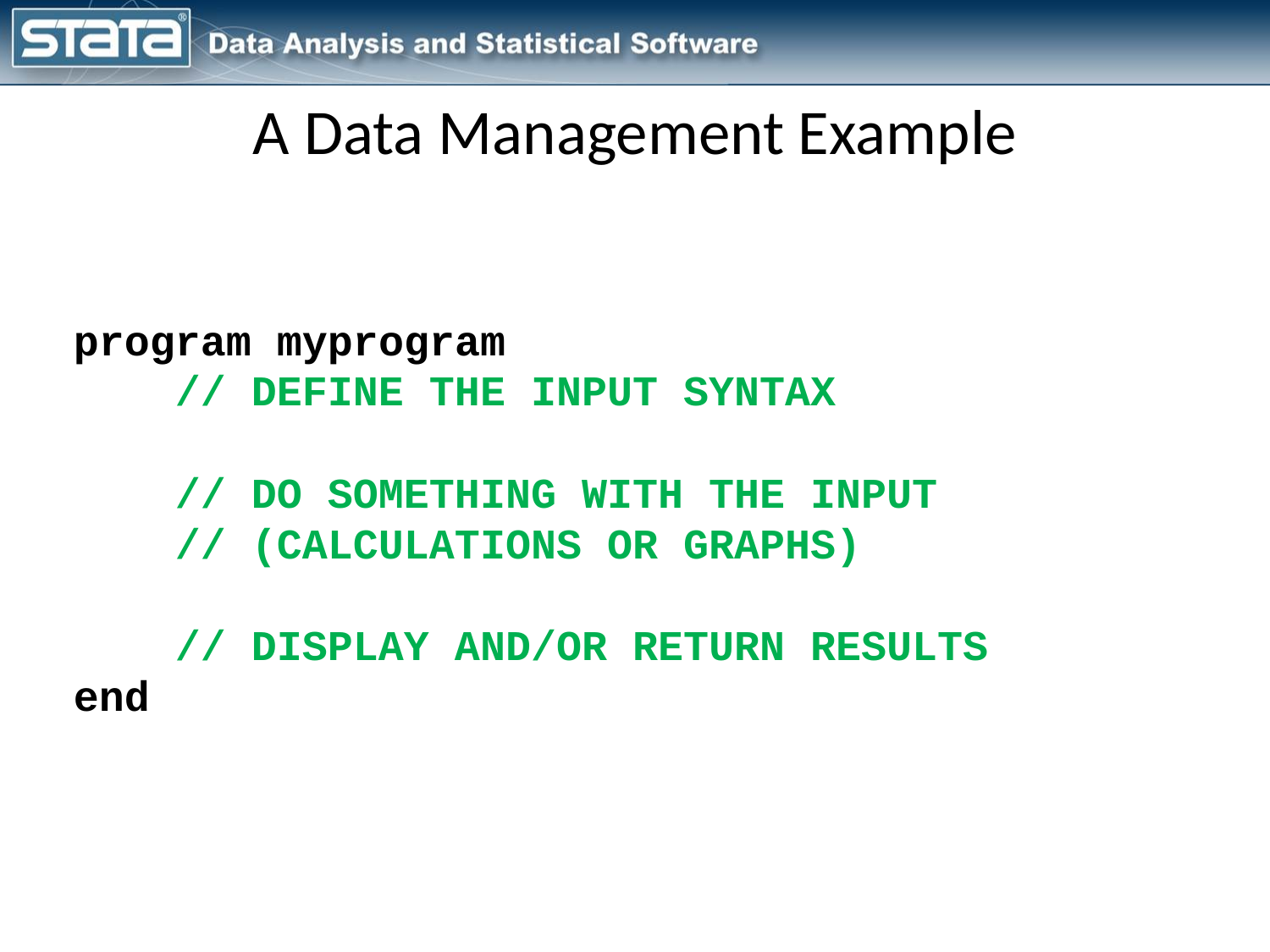

A Data Management Example

program myprogram
    // DEFINE THE INPUT SYNTAX

    // DO SOMETHING WITH THE INPUT
    // (CALCULATIONS OR GRAPHS)

    // DISPLAY AND/OR RETURN RESULTS
end